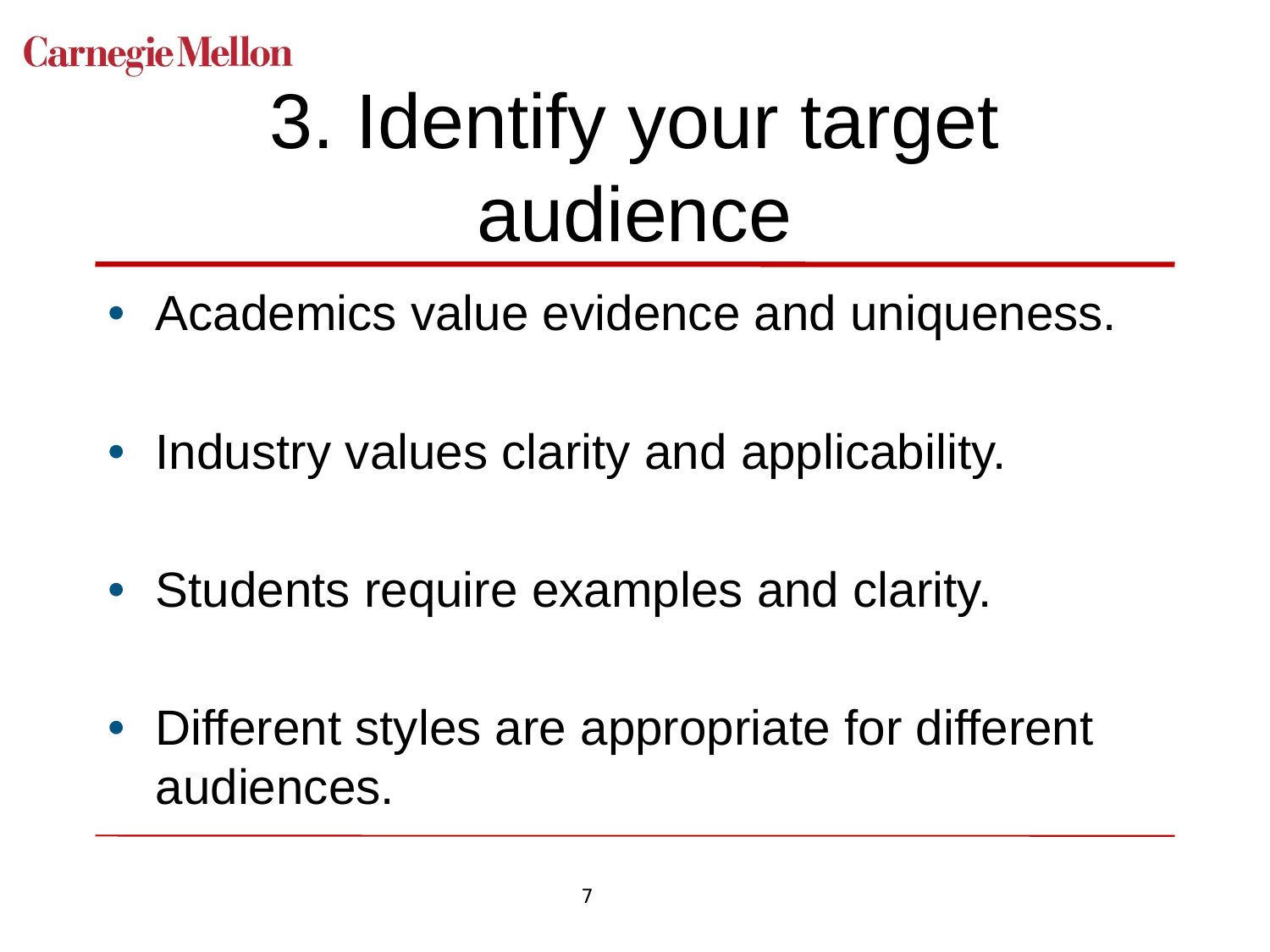

# 3. Identify your target audience
Academics value evidence and uniqueness.

Industry values clarity and applicability.

Students require examples and clarity.

Different styles are appropriate for different audiences.